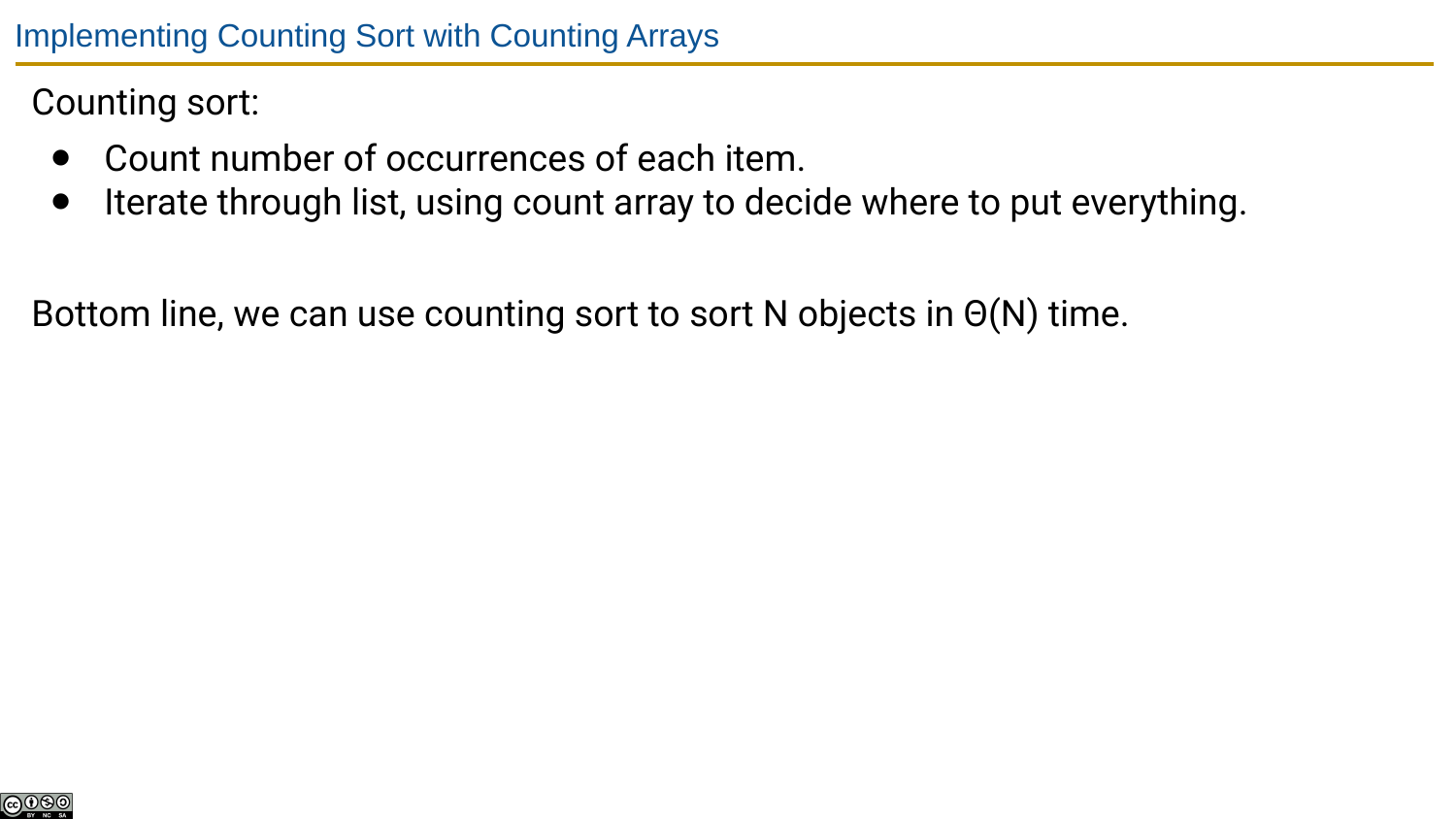

# Implementing Counting Sort with Counting Arrays
Counting sort:
Count number of occurrences of each item.
Iterate through list, using count array to decide where to put everything.

Bottom line, we can use counting sort to sort N objects in Θ(N) time.